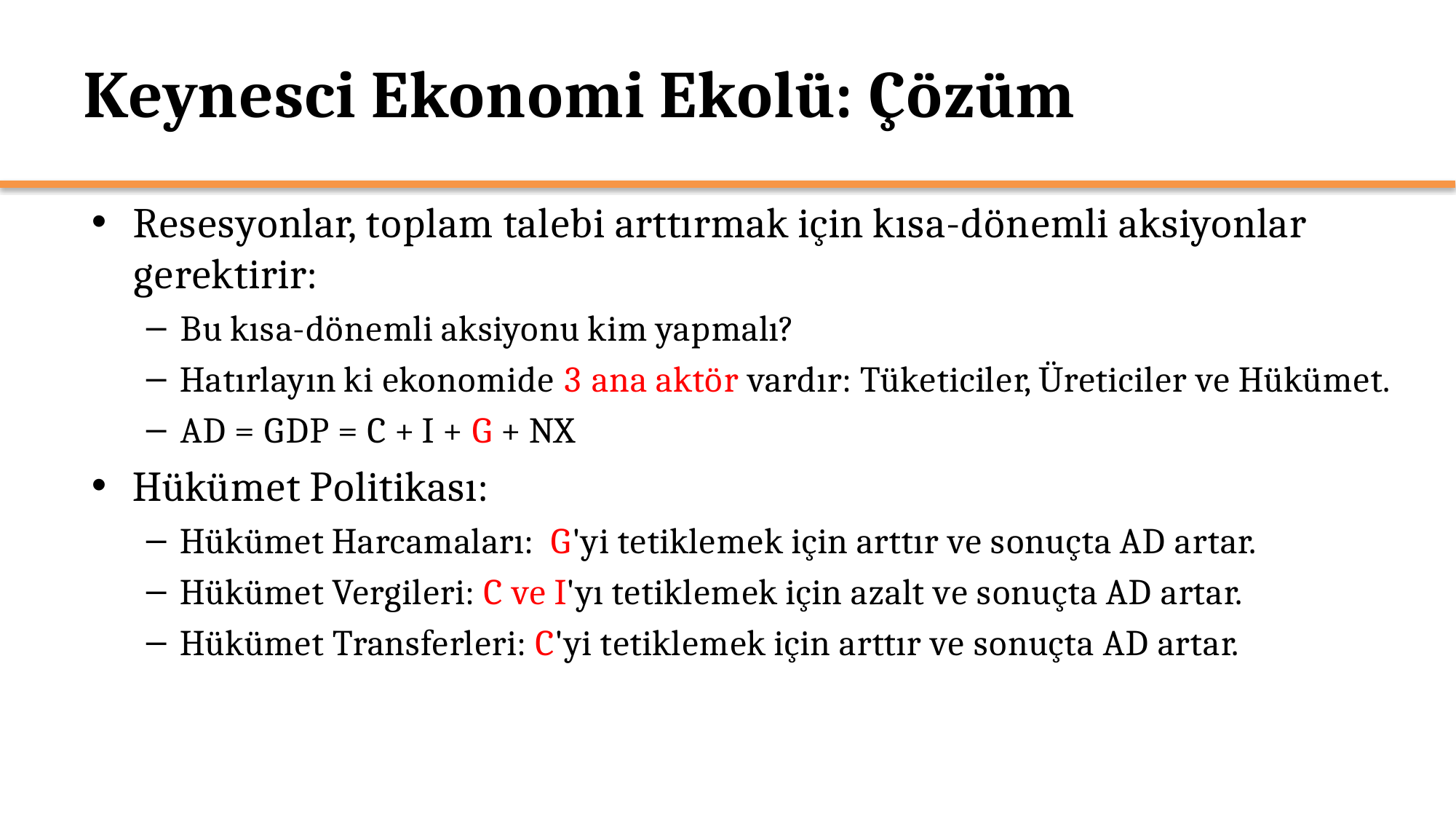

# Keynesci Ekonomi Ekolü: Çözüm
Resesyonlar, toplam talebi arttırmak için kısa-dönemli aksiyonlar gerektirir:
Bu kısa-dönemli aksiyonu kim yapmalı?
Hatırlayın ki ekonomide 3 ana aktör vardır: Tüketiciler, Üreticiler ve Hükümet.
AD = GDP = C + I + G + NX
Hükümet Politikası:
Hükümet Harcamaları:  G'yi tetiklemek için arttır ve sonuçta AD artar.
Hükümet Vergileri: C ve I'yı tetiklemek için azalt ve sonuçta AD artar.
Hükümet Transferleri: C'yi tetiklemek için arttır ve sonuçta AD artar.